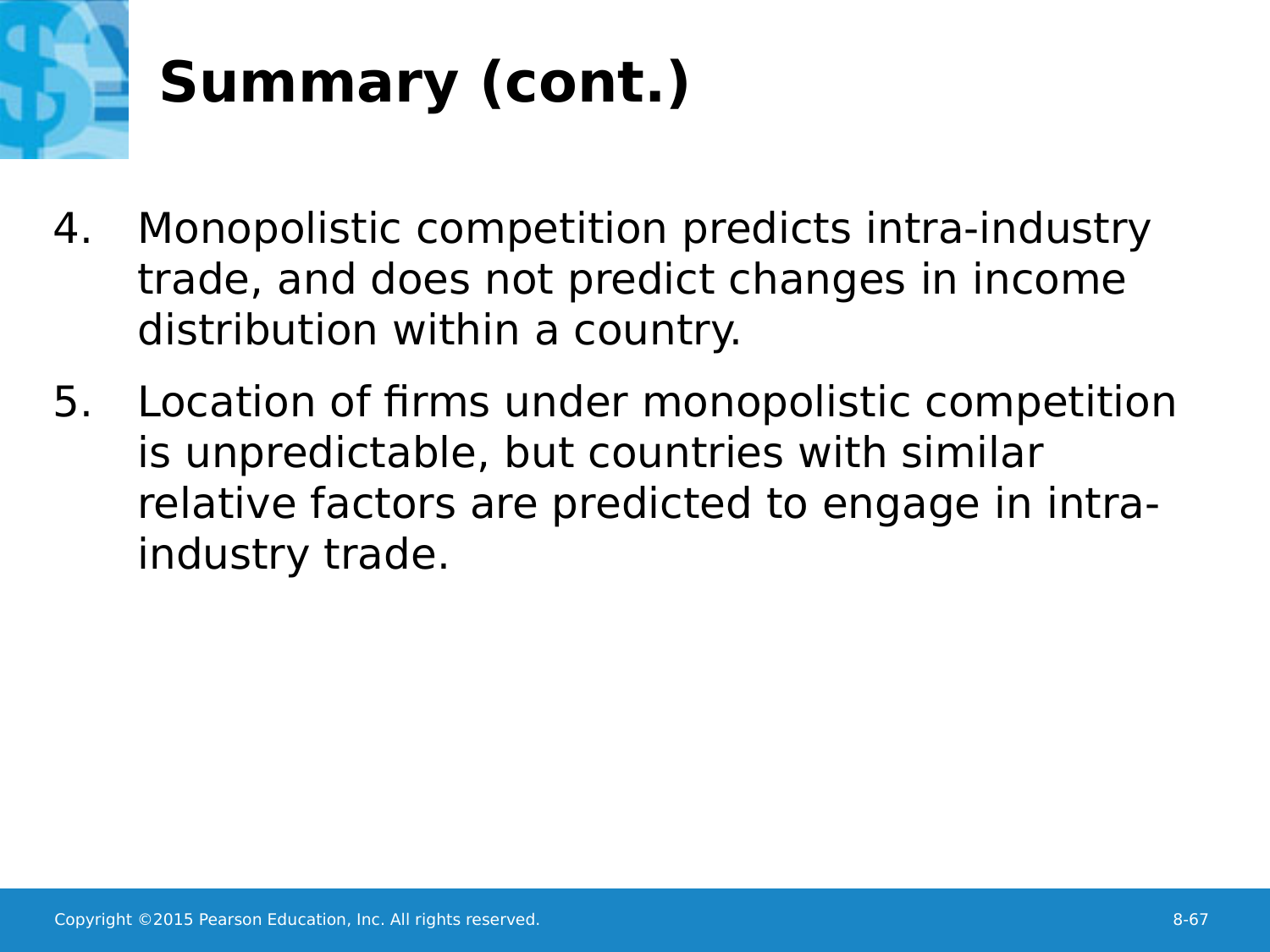

# Summary (cont.)
Monopolistic competition predicts intra-industry trade, and does not predict changes in income distribution within a country.
Location of firms under monopolistic competition is unpredictable, but countries with similar relative factors are predicted to engage in intra-industry trade.